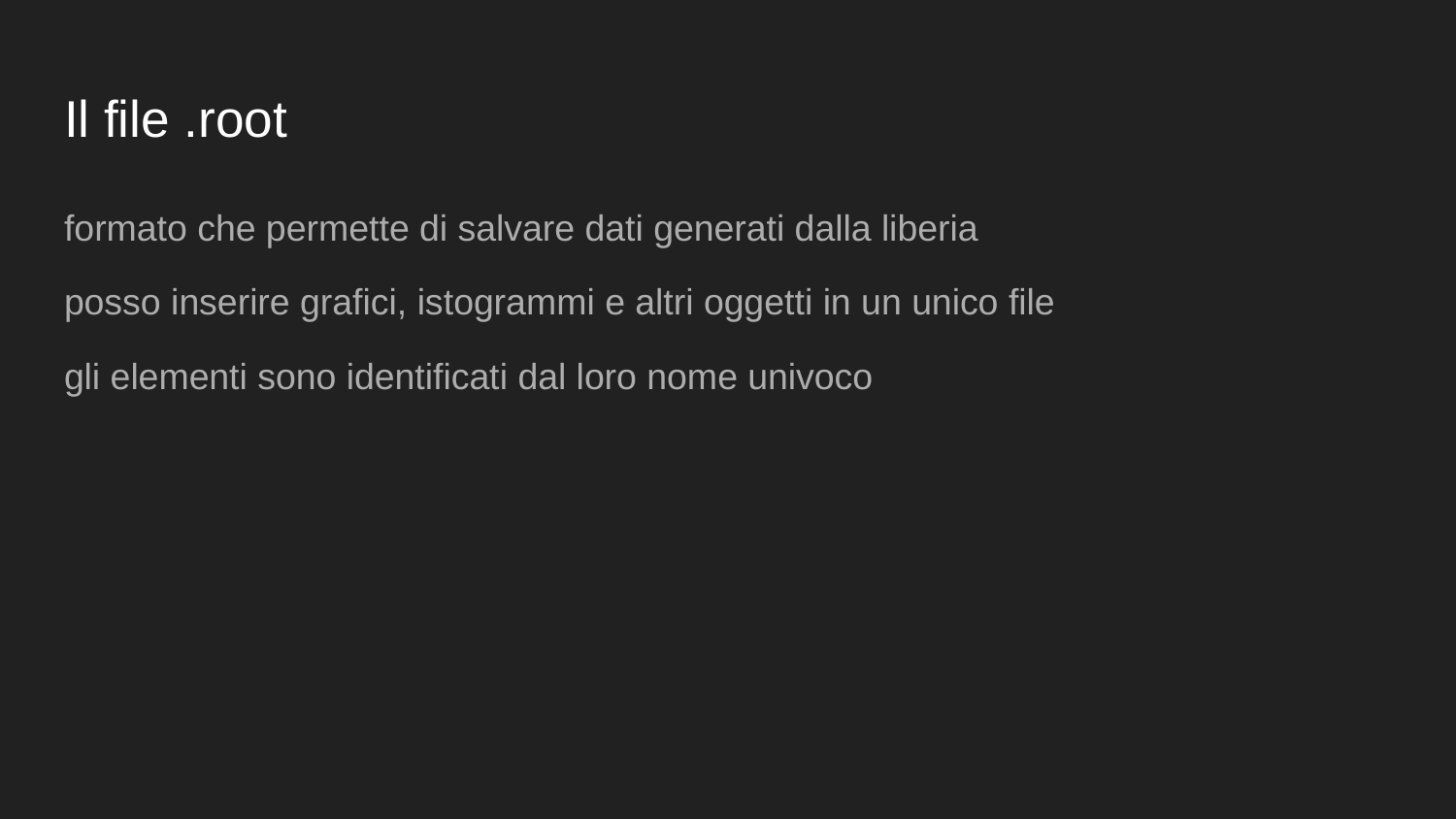

# Il file .root
formato che permette di salvare dati generati dalla liberia
posso inserire grafici, istogrammi e altri oggetti in un unico file
gli elementi sono identificati dal loro nome univoco